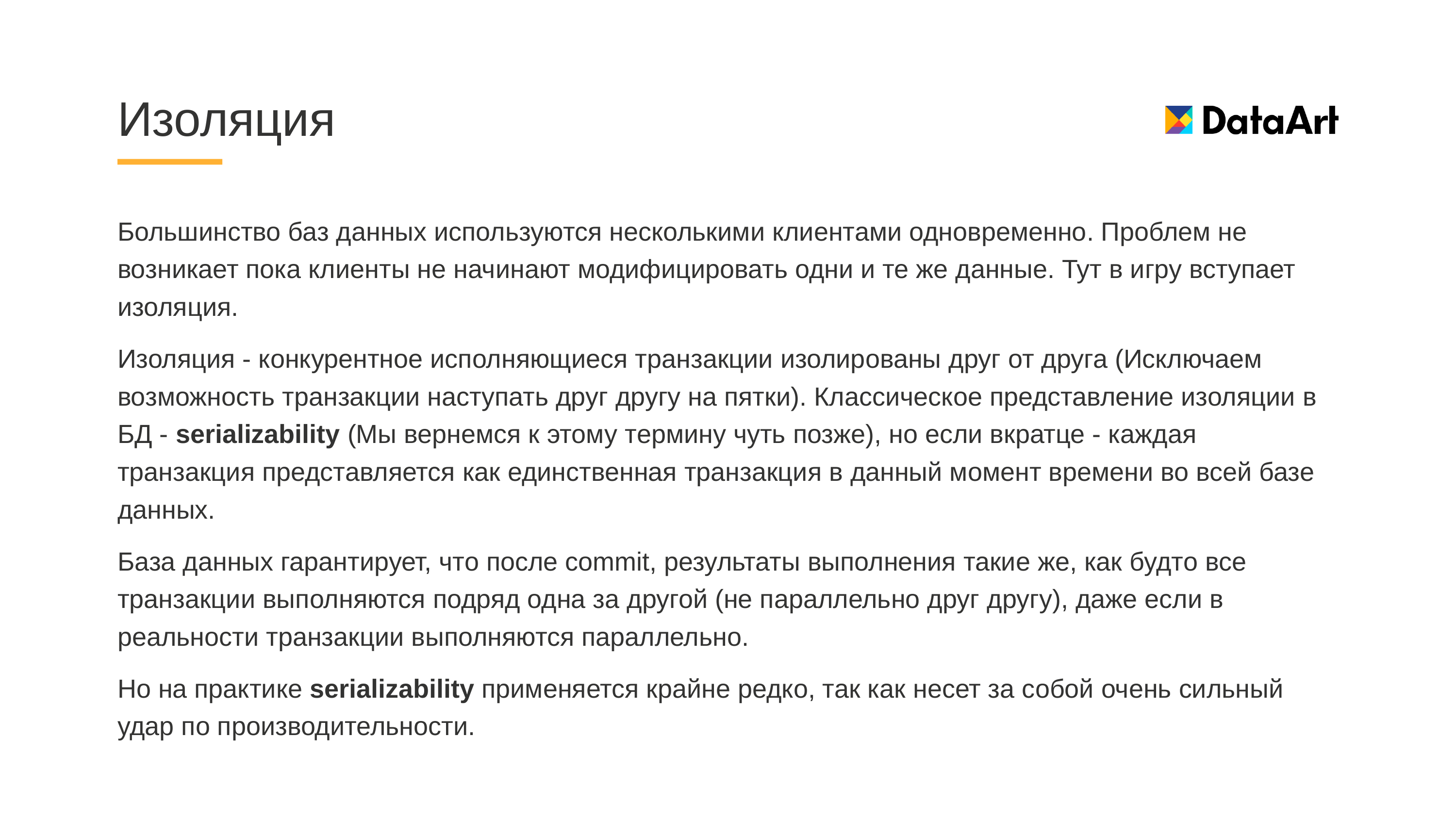

# Изоляция
Большинство баз данных используются несколькими клиентами одновременно. Проблем не возникает пока клиенты не начинают модифицировать одни и те же данные. Тут в игру вступает изоляция.
Изоляция - конкурентное исполняющиеся транзакции изолированы друг от друга (Исключаем возможность транзакции наступать друг другу на пятки). Классическое представление изоляции в БД - serializability (Мы вернемся к этому термину чуть позже), но если вкратце - каждая транзакция представляется как единственная транзакция в данный момент времени во всей базе данных.
База данных гарантирует, что после commit, результаты выполнения такие же, как будто все транзакции выполняются подряд одна за другой (не параллельно друг другу), даже если в реальности транзакции выполняются параллельно.
Но на практике serializability применяется крайне редко, так как несет за собой очень сильный удар по производительности.